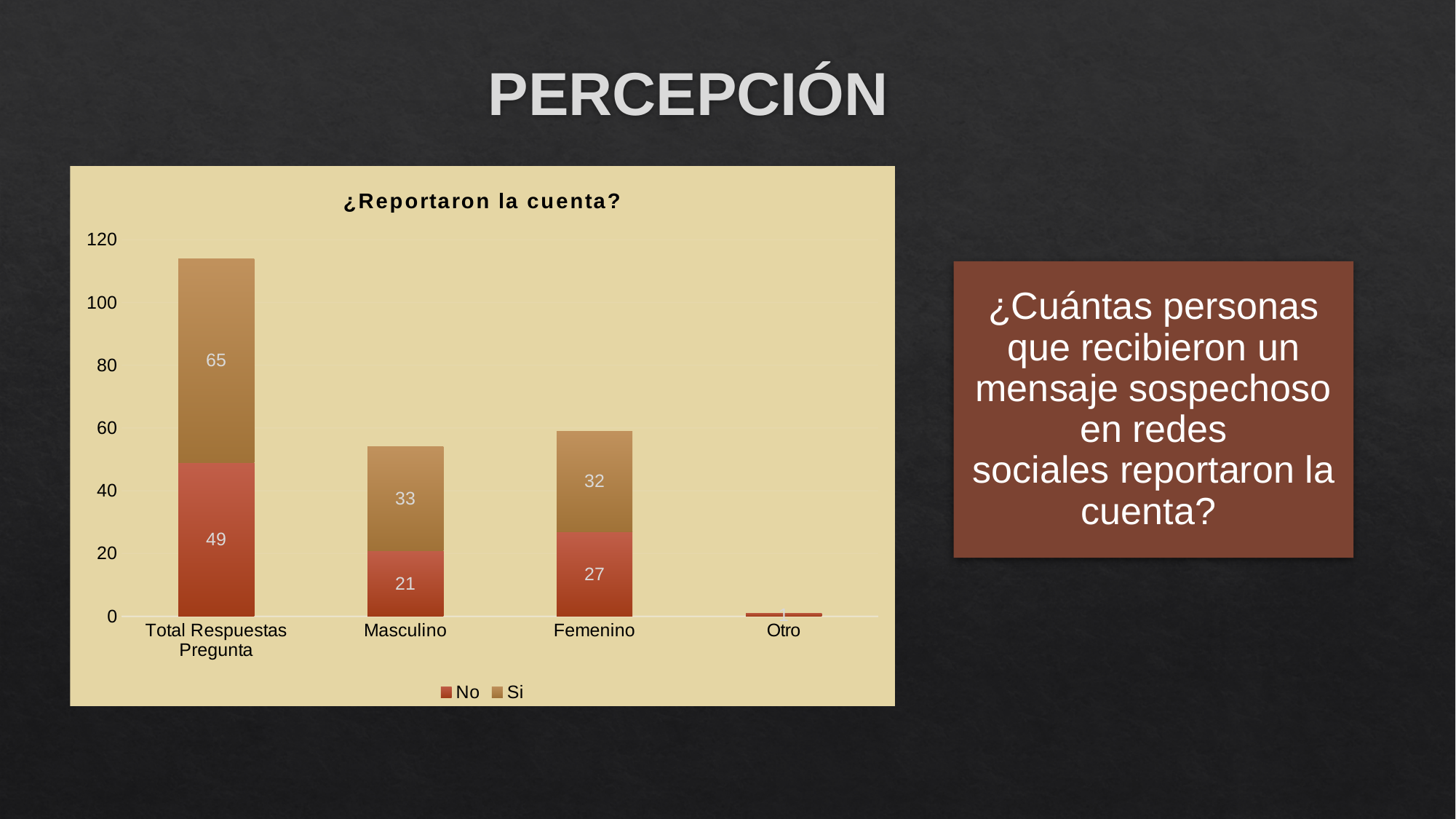

# PERCEPCIÓN

### Chart: ¿Reportaron la cuenta?

| Category |  |  |
|---|---|---|
| Total Respuestas Pregunta | 49.0 | 65.0 |
| Masculino | 21.0 | 33.0 |
| Femenino | 27.0 | 32.0 |
| Otro | 1.0 | 0.0 |
¿Cuántas personas que recibieron un mensaje sospechoso en redes sociales reportaron la cuenta?